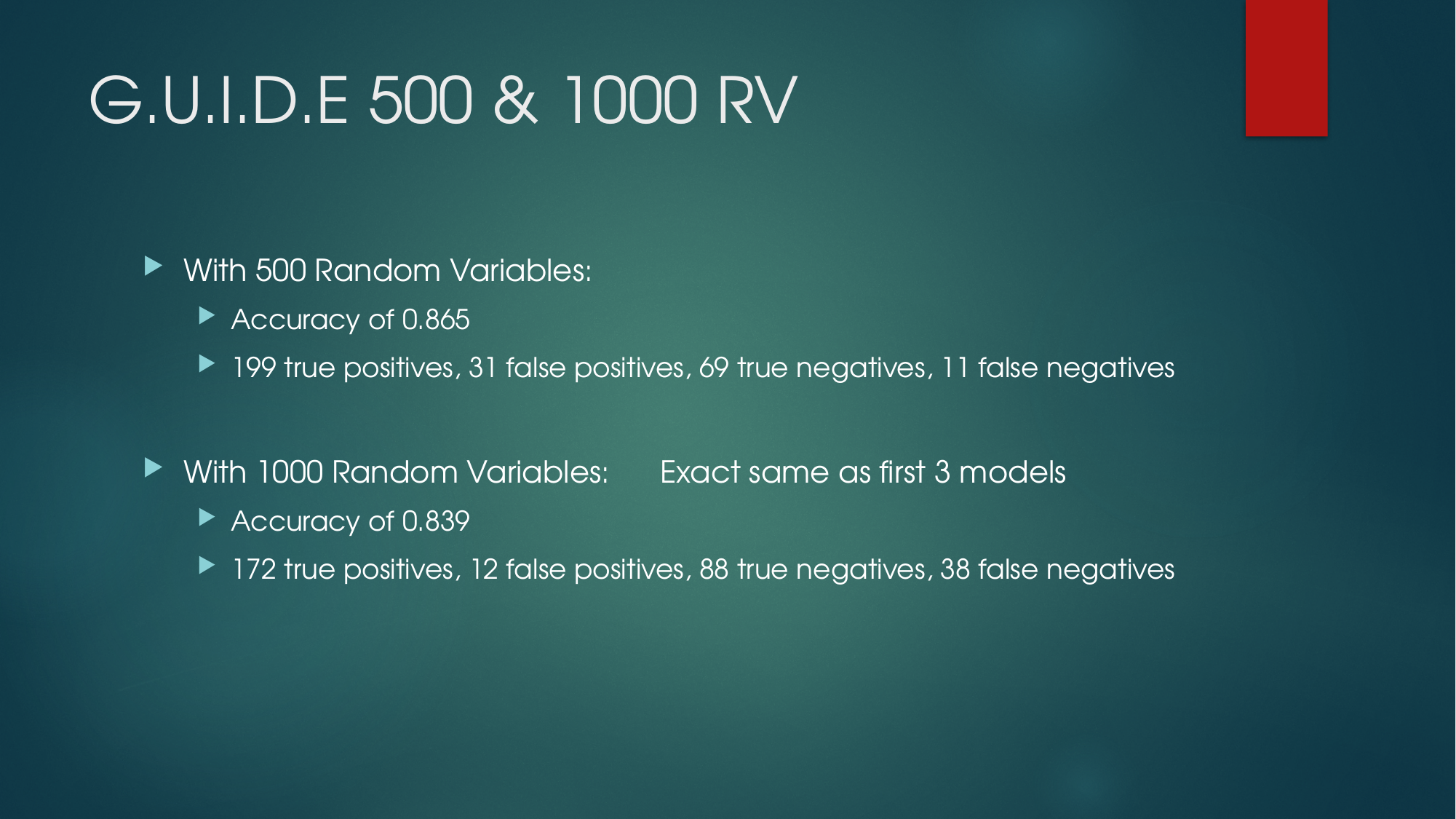

# G.U.I.D.E 500 & 1000 RV
With 500 Random Variables:
Accuracy of 0.865
199 true positives, 31 false positives, 69 true negatives, 11 false negatives

With 1000 Random Variables:      Exact same as first 3 models
Accuracy of 0.839
172 true positives, 12 false positives, 88 true negatives, 38 false negatives